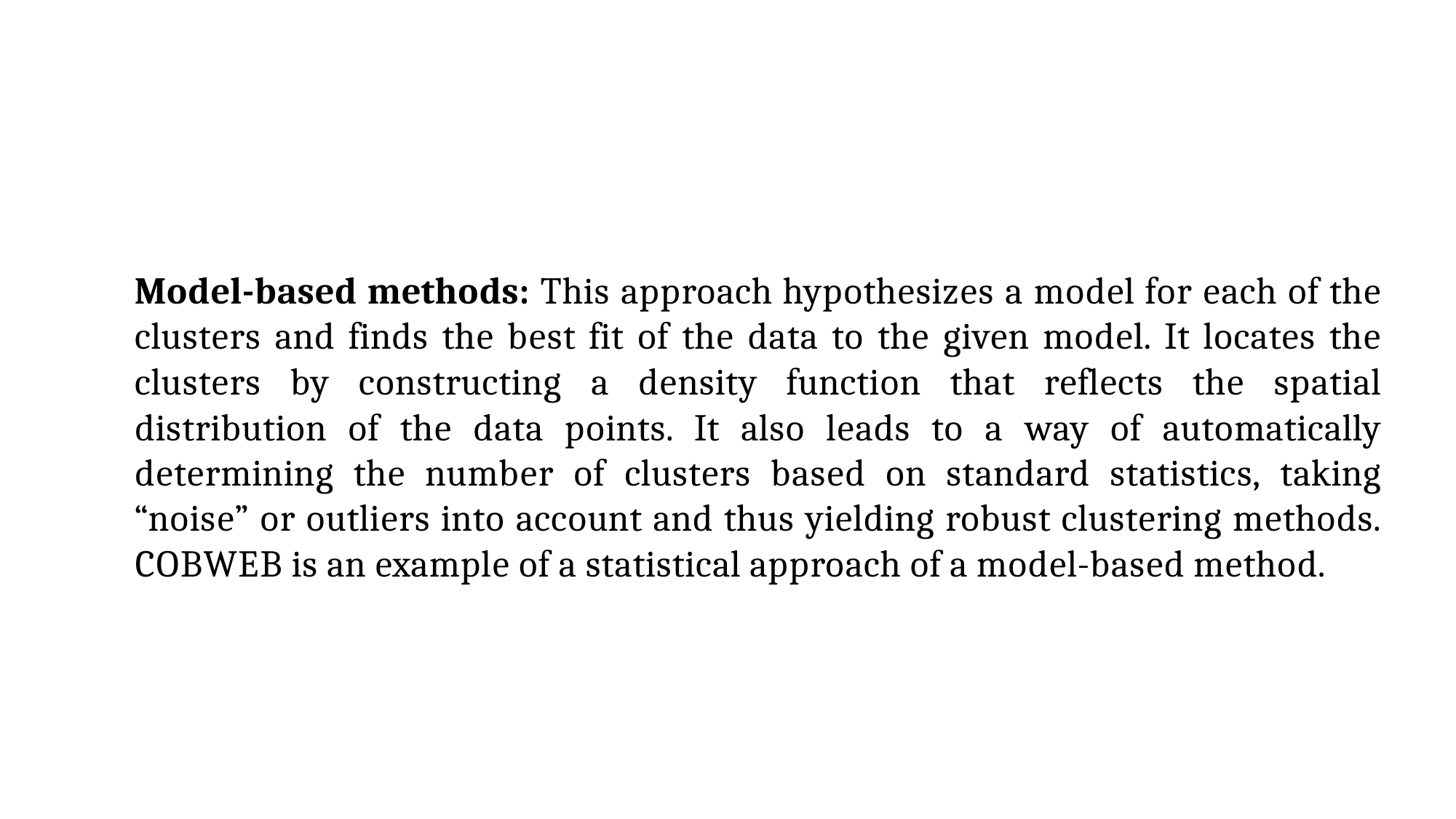

Model-based methods: This approach hypothesizes a model for each of the clusters and finds the best fit of the data to the given model. It locates the clusters by constructing a density function that reflects the spatial distribution of the data points. It also leads to a way of automatically determining the number of clusters based on standard statistics, taking “noise” or outliers into account and thus yielding robust clustering methods. COBWEB is an example of a statistical approach of a model-based method.